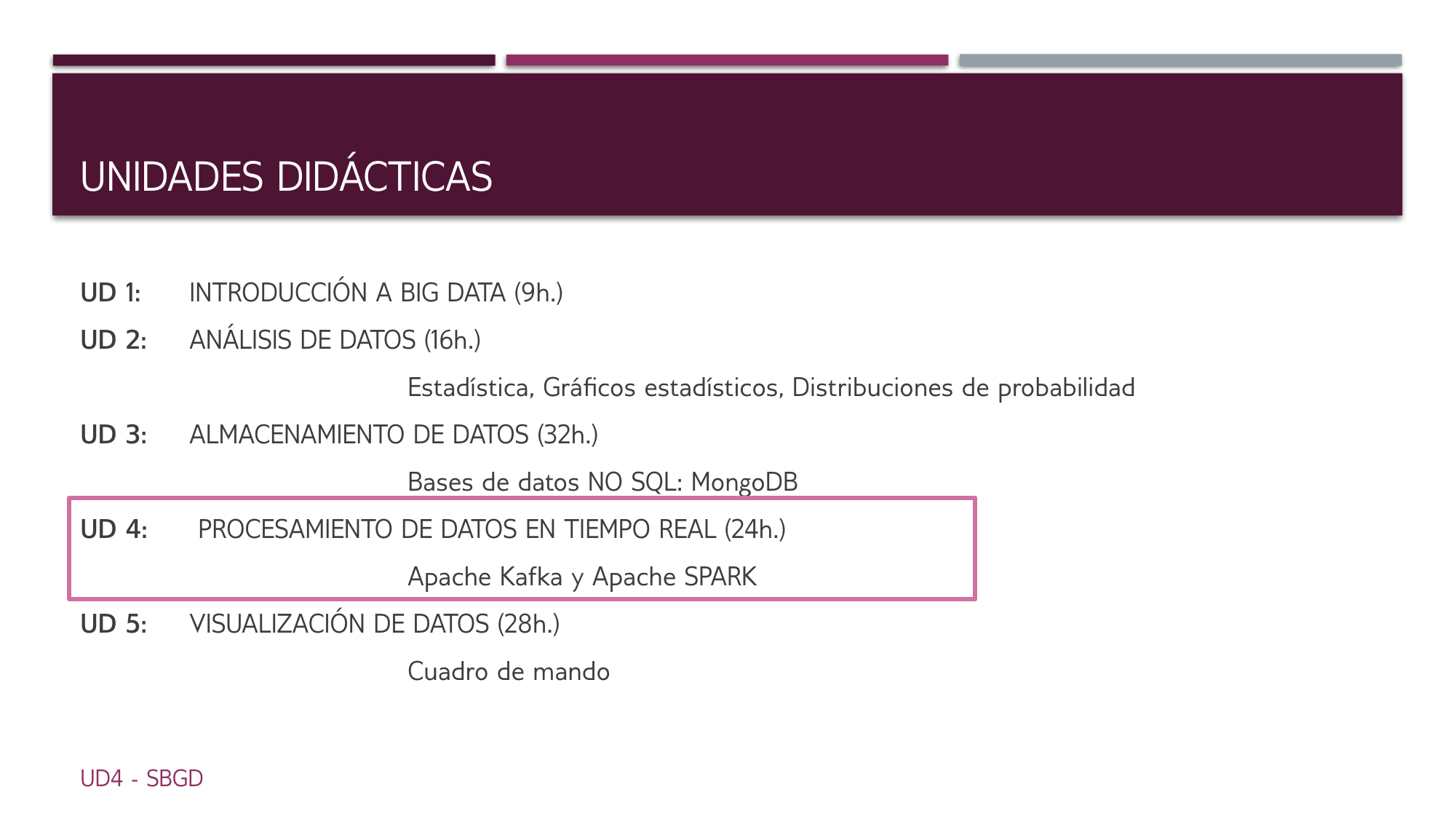

# Unidades didácticas
UD 1: 	INTRODUCCIÓN A BIG DATA (9h.)
UD 2: 	ANÁLISIS DE DATOS (16h.)
			Estadística, Gráficos estadísticos, Distribuciones de probabilidad
UD 3: 	ALMACENAMIENTO DE DATOS (32h.)
			Bases de datos NO SQL: MongoDB
UD 4:	 PROCESAMIENTO DE DATOS EN TIEMPO REAL (24h.)
			Apache Kafka y Apache SPARK
UD 5: 	VISUALIZACIÓN DE DATOS (28h.)
			Cuadro de mando

UD4 - SBGD